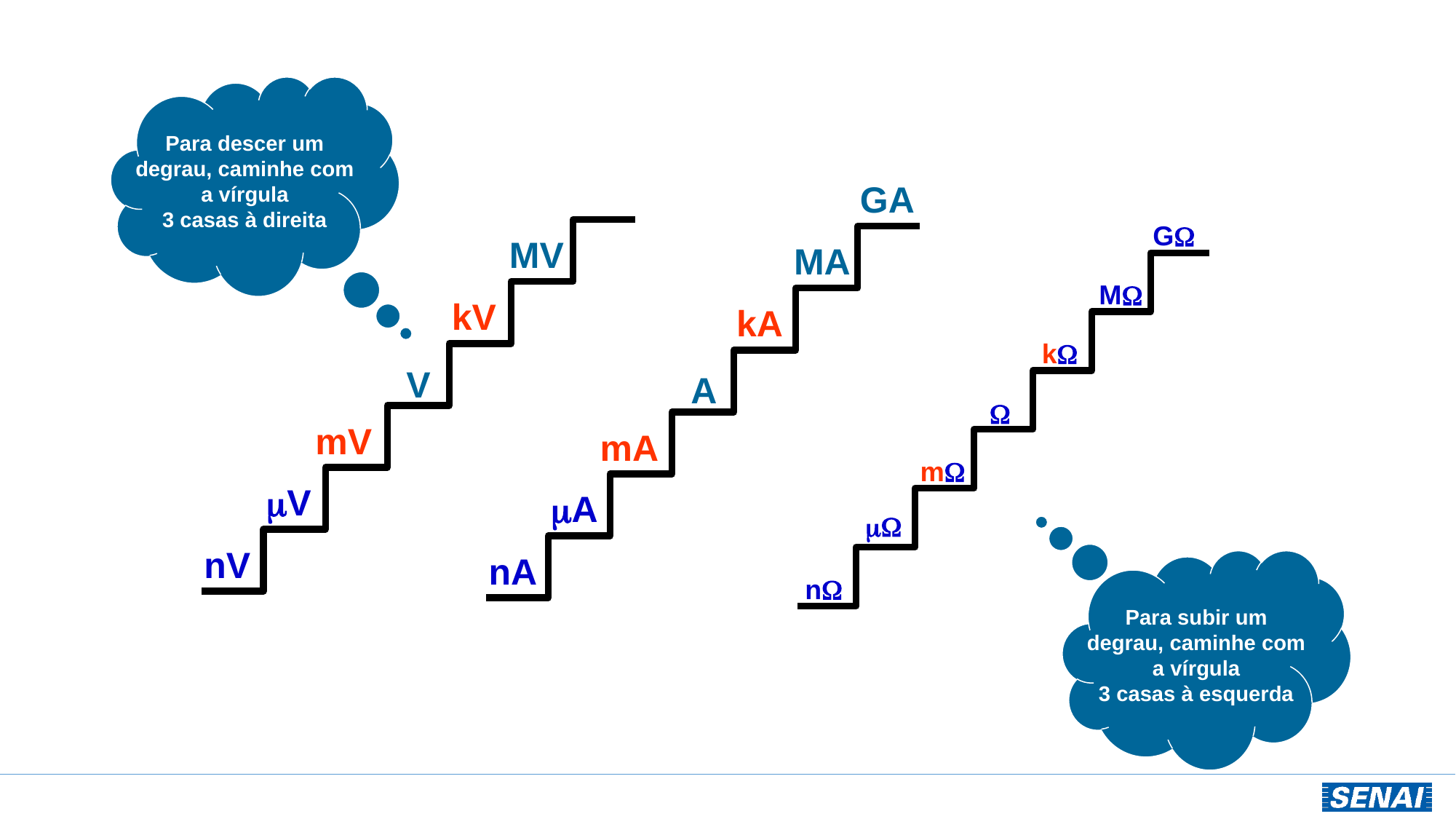

#
Para descer um
degrau, caminhe com
a vírgula
3 casas à direita
GA

MA
kA
A
mA
μA
nA
GΩ

MΩ

kΩ

Ω

mΩ

μΩ
nΩ

MV
kV
V
mV
μV
nV

Para subir um
degrau, caminhe com
a vírgula
3 casas à esquerda